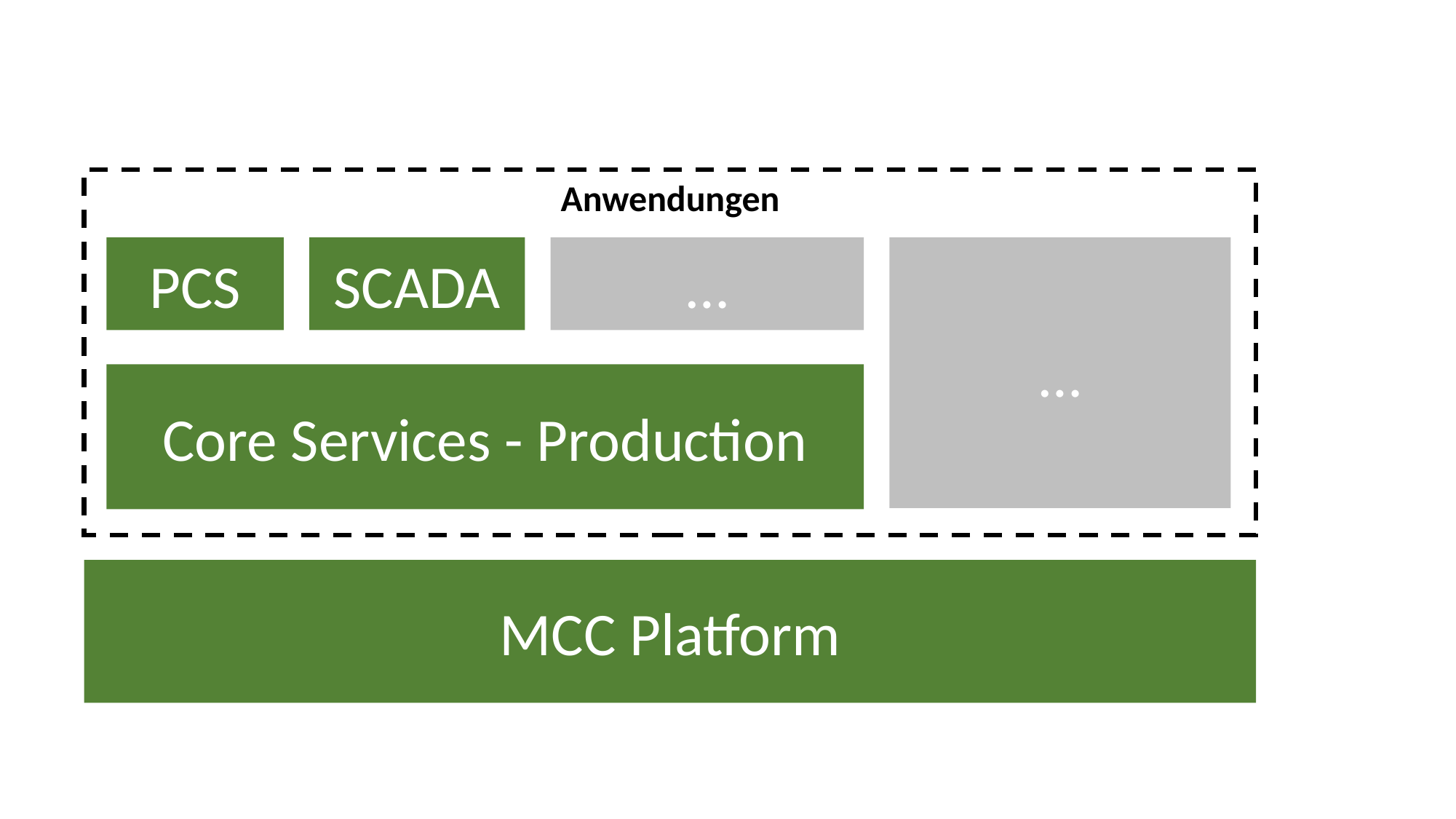

Anwendungen
…
…
SCADA
PCS
Core Services - Production
MCC Platform